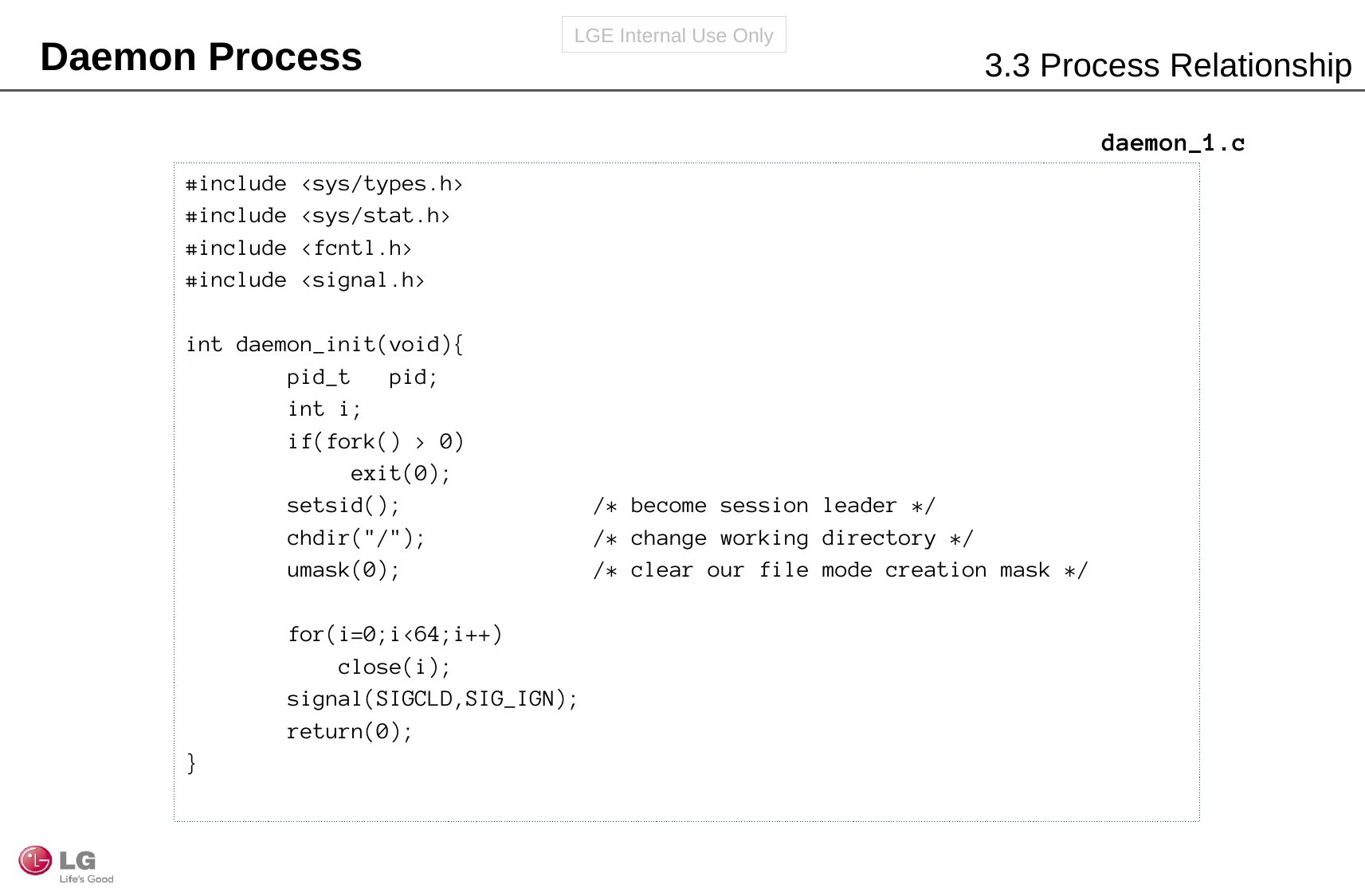

Daemon Process
3.3 Process Relationship

daemon_1.c
#include <sys/types.h>
#include <sys/stat.h>
#include <fcntl.h>
#include <signal.h>

int daemon_init(void){
        pid_t   pid;
        int i;
        if(fork() > 0)
             exit(0);
        setsid();               /* become session leader */
        chdir("/");             /* change working directory */
        umask(0);               /* clear our file mode creation mask */

        for(i=0;i<64;i++)
            close(i);
        signal(SIGCLD,SIG_IGN);
        return(0);
}